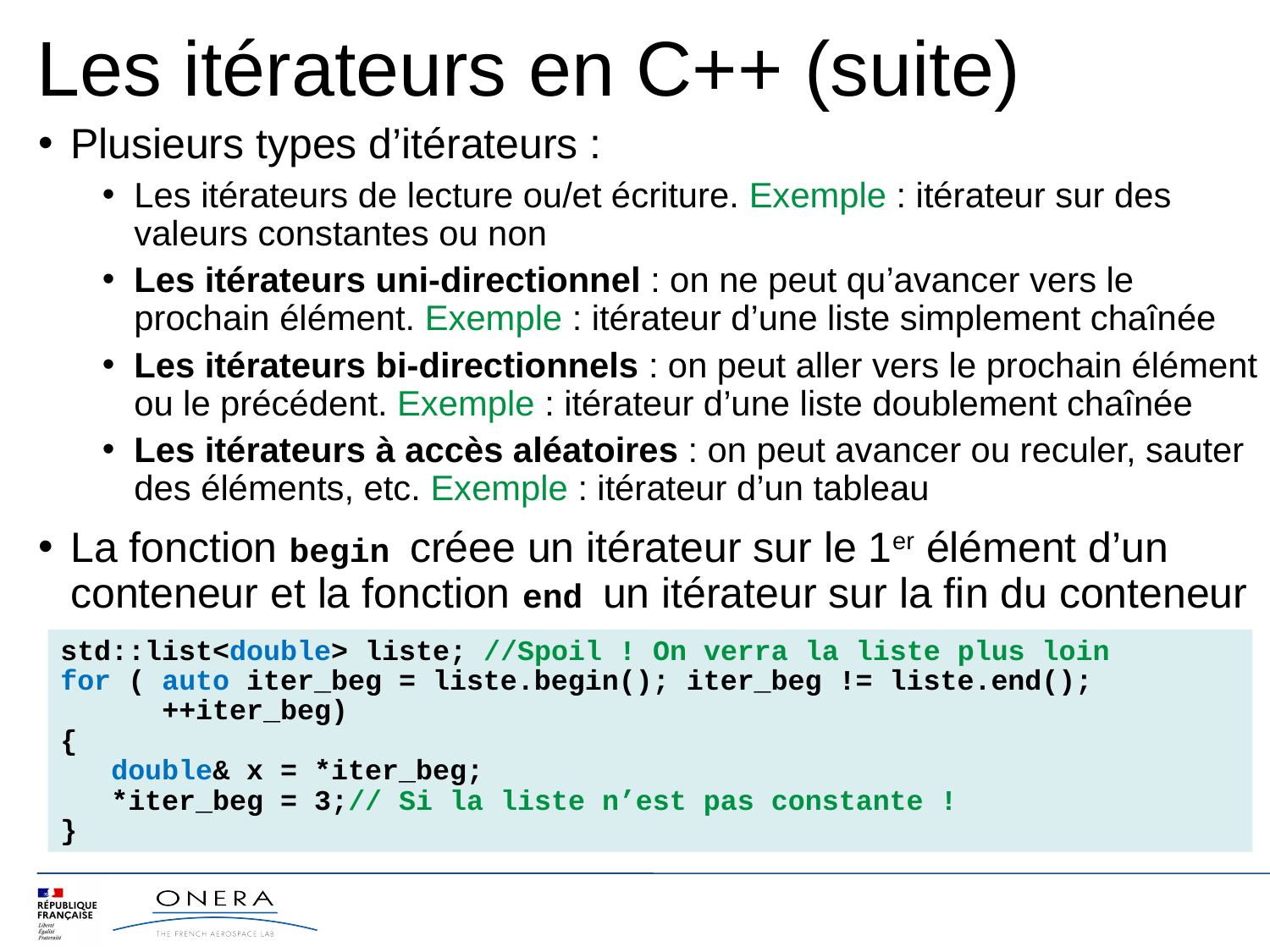

Les itérateurs en C++ (suite)
Plusieurs types d’itérateurs :
Les itérateurs de lecture ou/et écriture. Exemple : itérateur sur des valeurs constantes ou non
Les itérateurs uni-directionnel : on ne peut qu’avancer vers le prochain élément. Exemple : itérateur d’une liste simplement chaînée
Les itérateurs bi-directionnels : on peut aller vers le prochain élément ou le précédent. Exemple : itérateur d’une liste doublement chaînée
Les itérateurs à accès aléatoires : on peut avancer ou reculer, sauter des éléments, etc. Exemple : itérateur d’un tableau
La fonction begin créee un itérateur sur le 1er élément d’un conteneur et la fonction end un itérateur sur la fin du conteneur

std::list<double> liste; //Spoil ! On verra la liste plus loin
for ( auto iter_beg = liste.begin(); iter_beg != liste.end();
      ++iter_beg)
{
   double& x = *iter_beg;
   *iter_beg = 3;// Si la liste n’est pas constante !
}